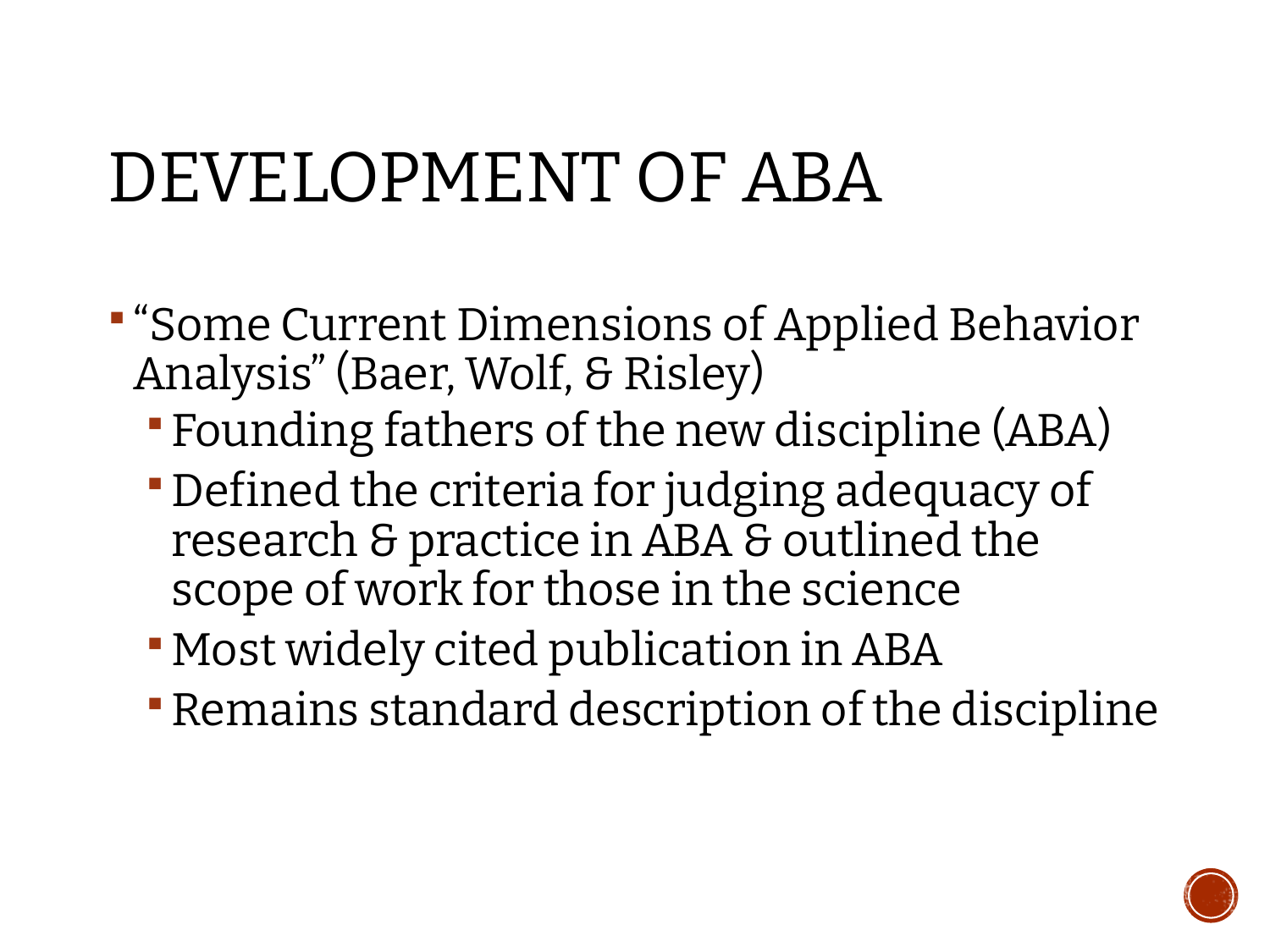

# Development of ABA
“Some Current Dimensions of Applied Behavior Analysis” (Baer, Wolf, & Risley)
Founding fathers of the new discipline (ABA)
Defined the criteria for judging adequacy of research & practice in ABA & outlined the scope of work for those in the science
Most widely cited publication in ABA
Remains standard description of the discipline